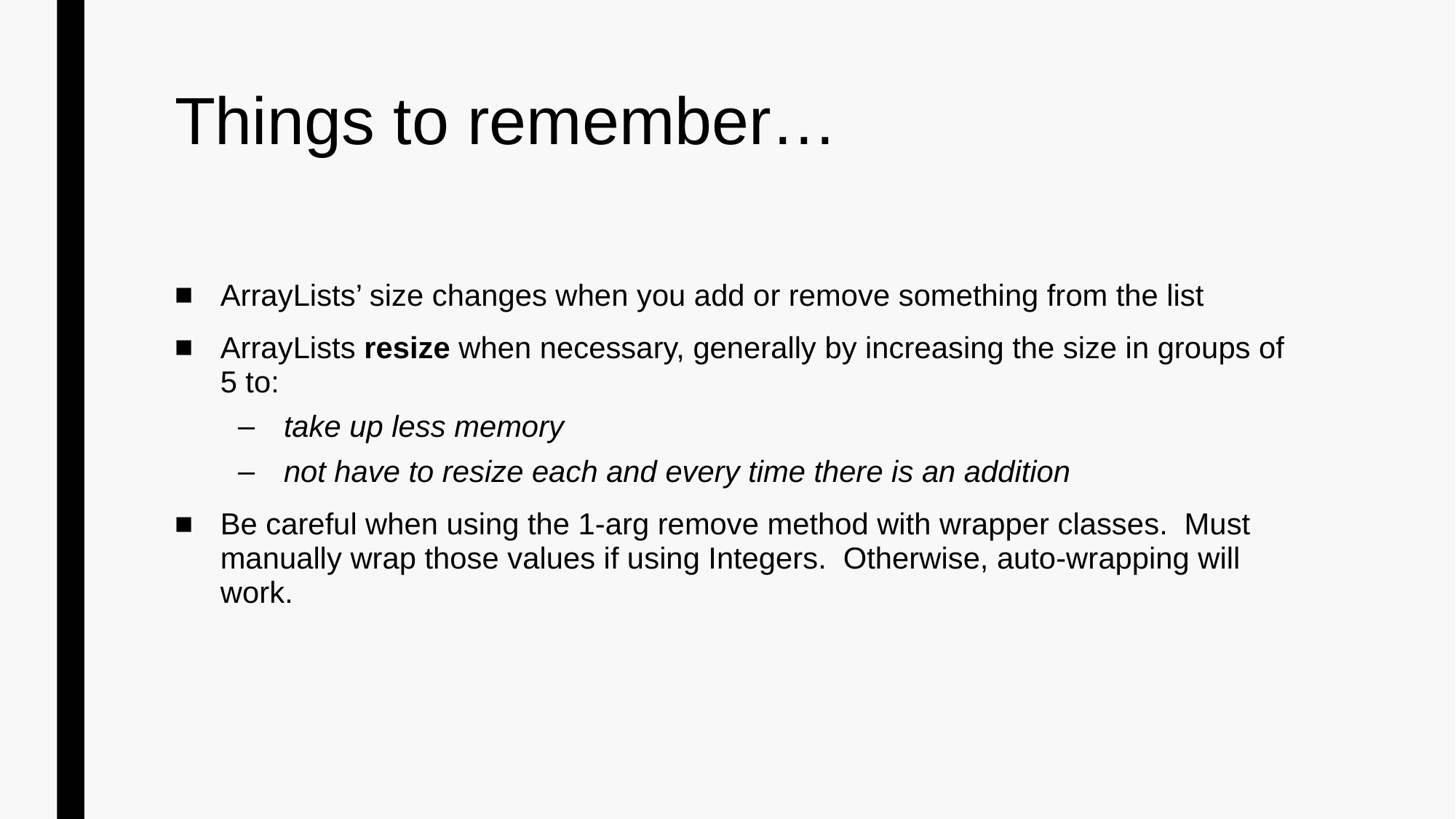

# Things to remember…
ArrayLists’ size changes when you add or remove something from the list
ArrayLists resize when necessary, generally by increasing the size in groups of 5 to:
take up less memory
not have to resize each and every time there is an addition
Be careful when using the 1-arg remove method with wrapper classes.  Must manually wrap those values if using Integers.  Otherwise, auto-wrapping will work.